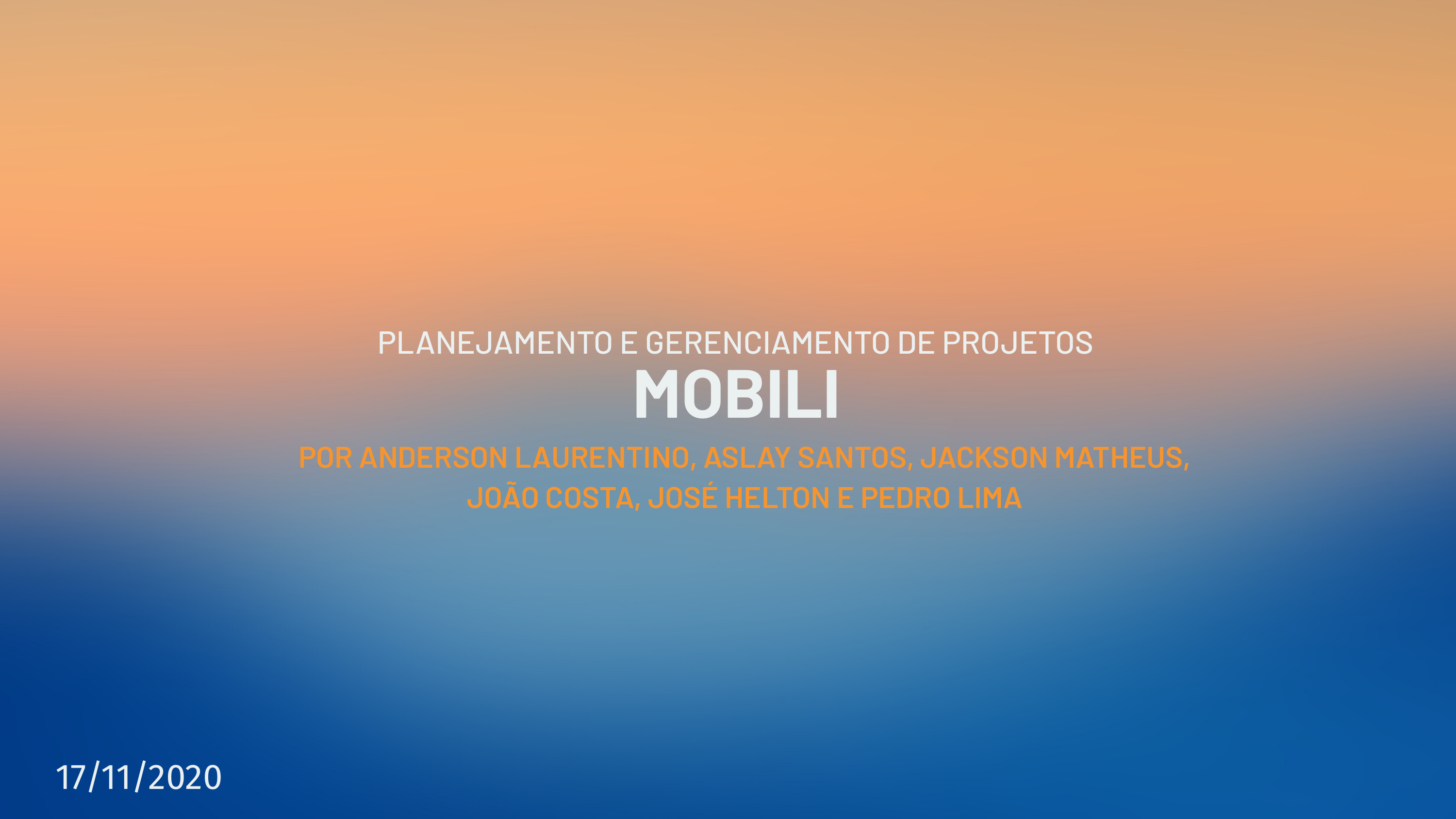

PLANEJAMENTO E GERENCIAMENTO DE PROJETOS
MOBILI
POR ANDERSON LAURENTINO, ASLAY SANTOS, JACKSON MATHEUS, JOÃO COSTA, JOSÉ HELTON E PEDRO LIMA
17/11/2020